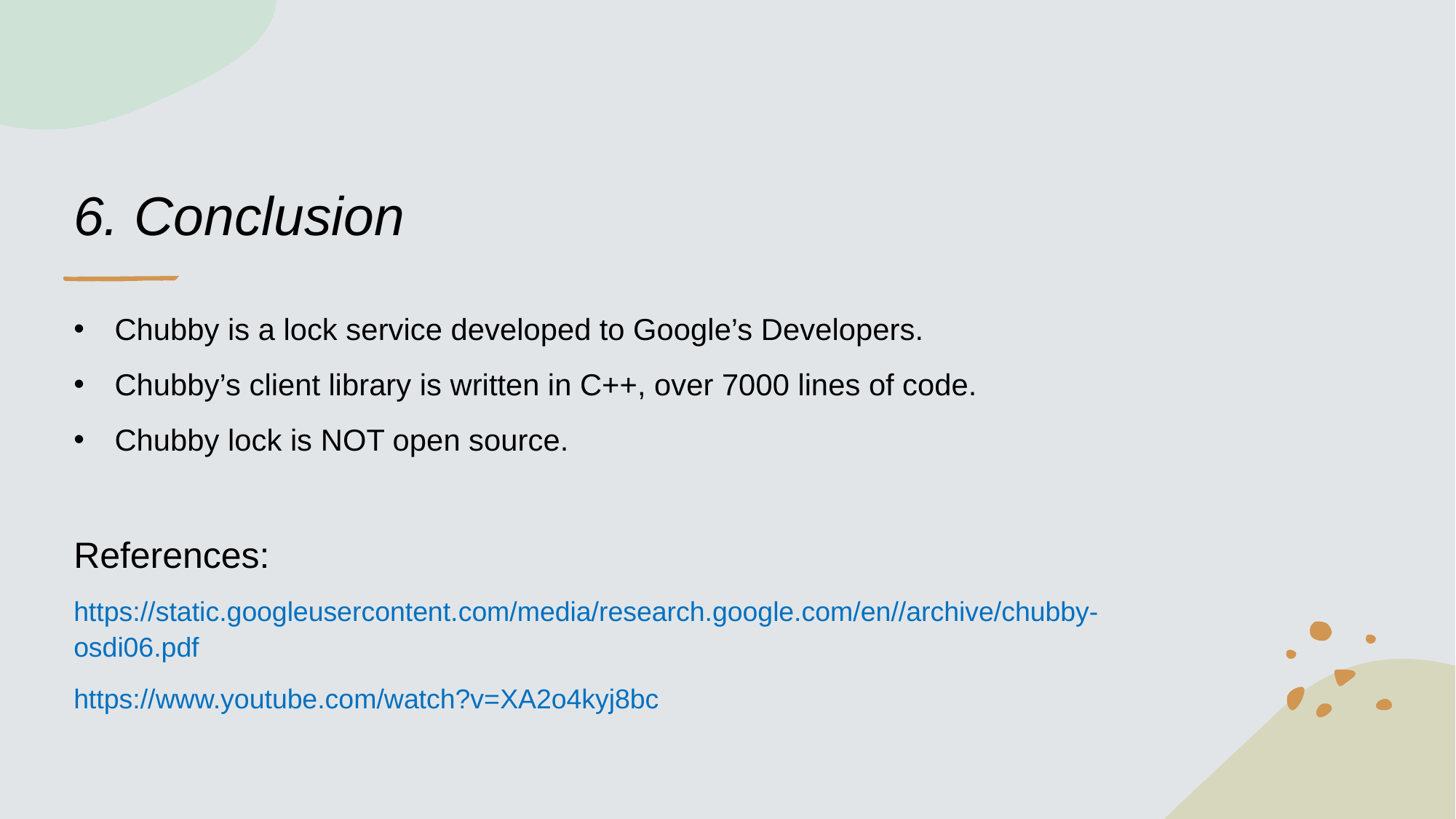

# 6. Conclusion
Chubby is a lock service developed to Google’s Developers.
Chubby’s client library is written in C++, over 7000 lines of code.
Chubby lock is NOT open source.

References:
https://static.googleusercontent.com/media/research.google.com/en//archive/chubby-osdi06.pdf
https://www.youtube.com/watch?v=XA2o4kyj8bc